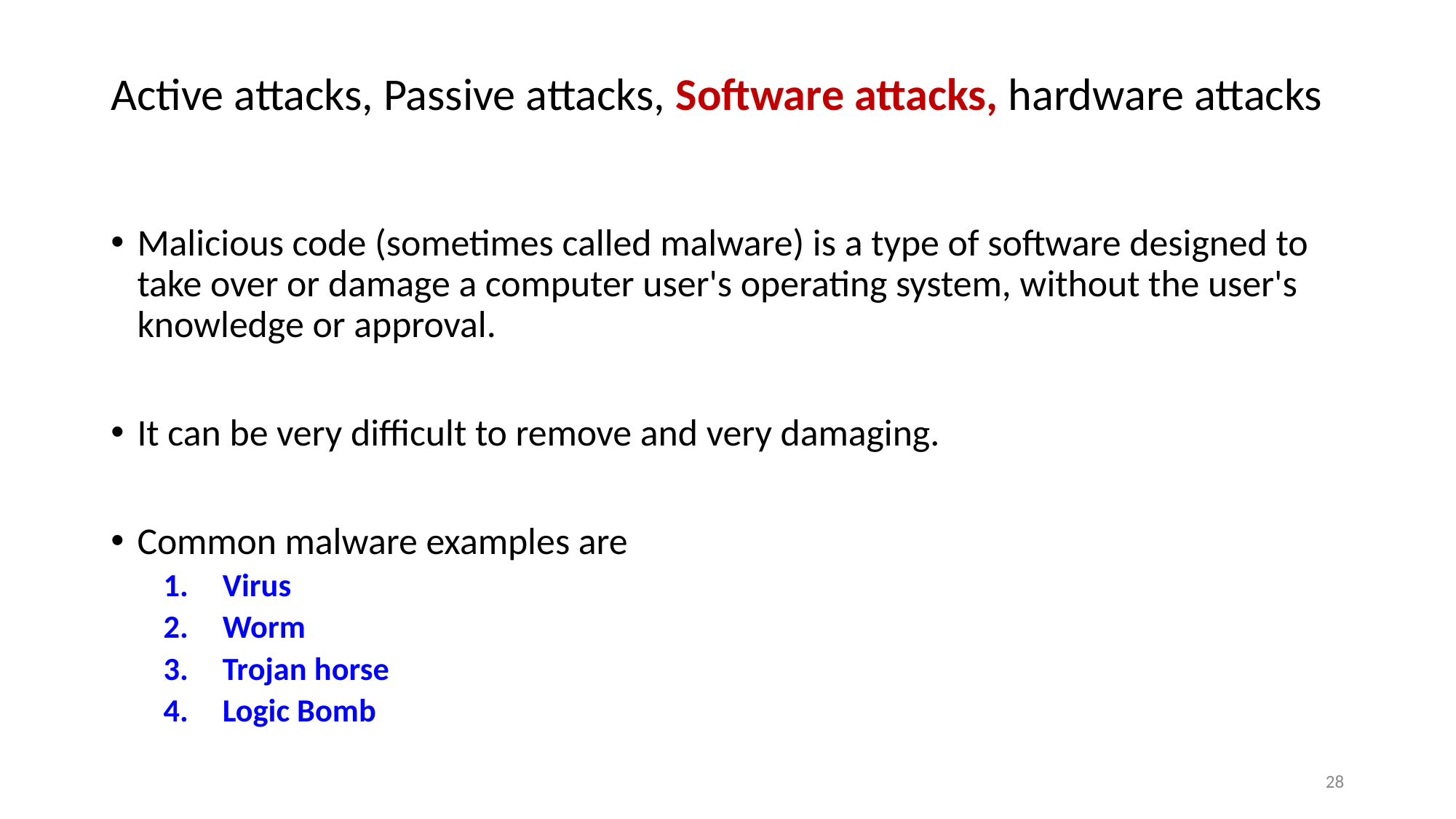

# Active attacks, Passive attacks, Software attacks, hardware attacks
Malicious code (sometimes called malware) is a type of software designed to take over or damage a computer user's operating system, without the user's knowledge or approval.

It can be very difficult to remove and very damaging.

Common malware examples are
Virus
Worm
Trojan horse
Logic Bomb

28